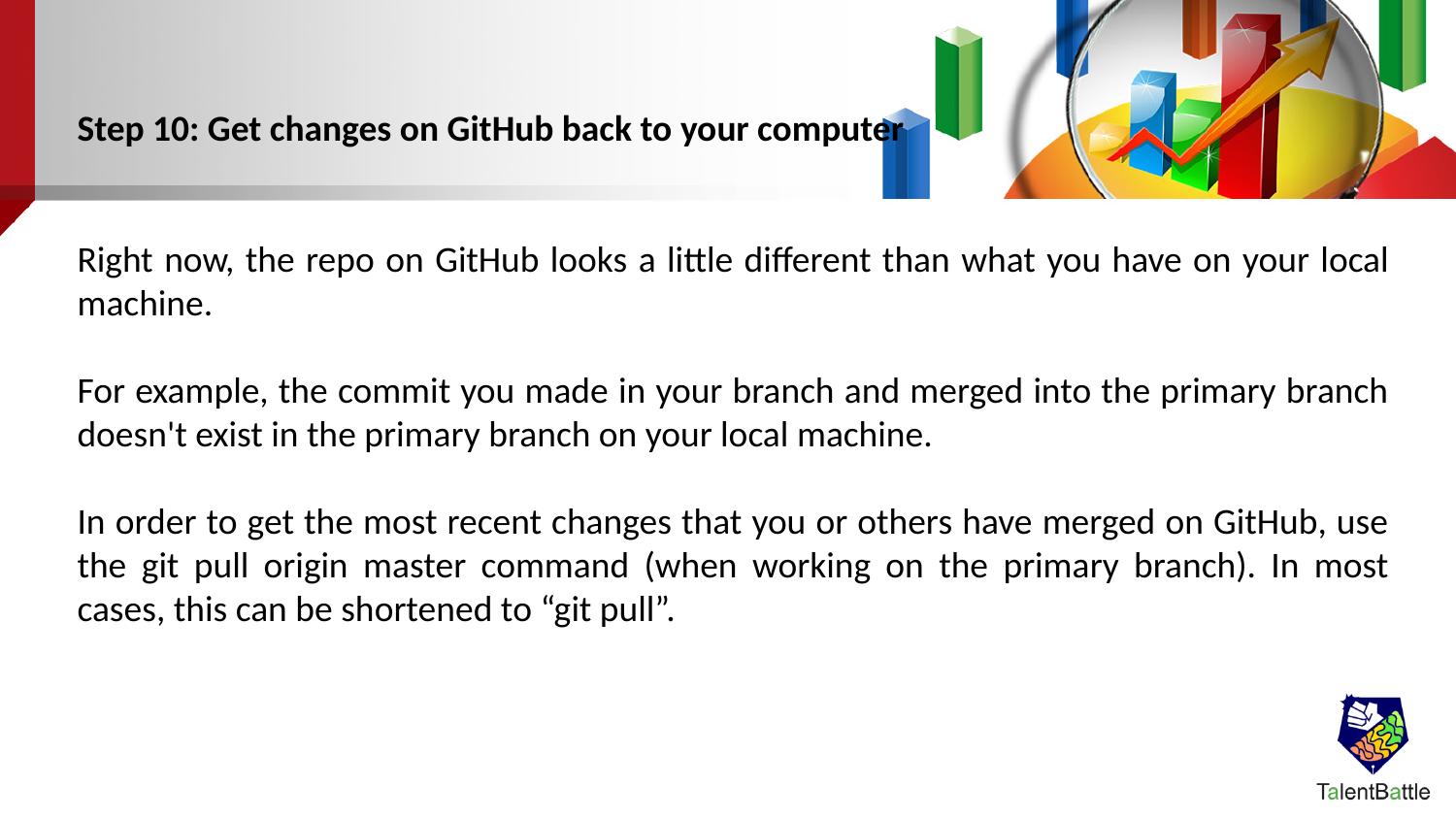

Step 10: Get changes on GitHub back to your computer

Right now, the repo on GitHub looks a little different than what you have on your local machine.

For example, the commit you made in your branch and merged into the primary branch doesn't exist in the primary branch on your local machine.

In order to get the most recent changes that you or others have merged on GitHub, use the git pull origin master command (when working on the primary branch). In most cases, this can be shortened to “git pull”.